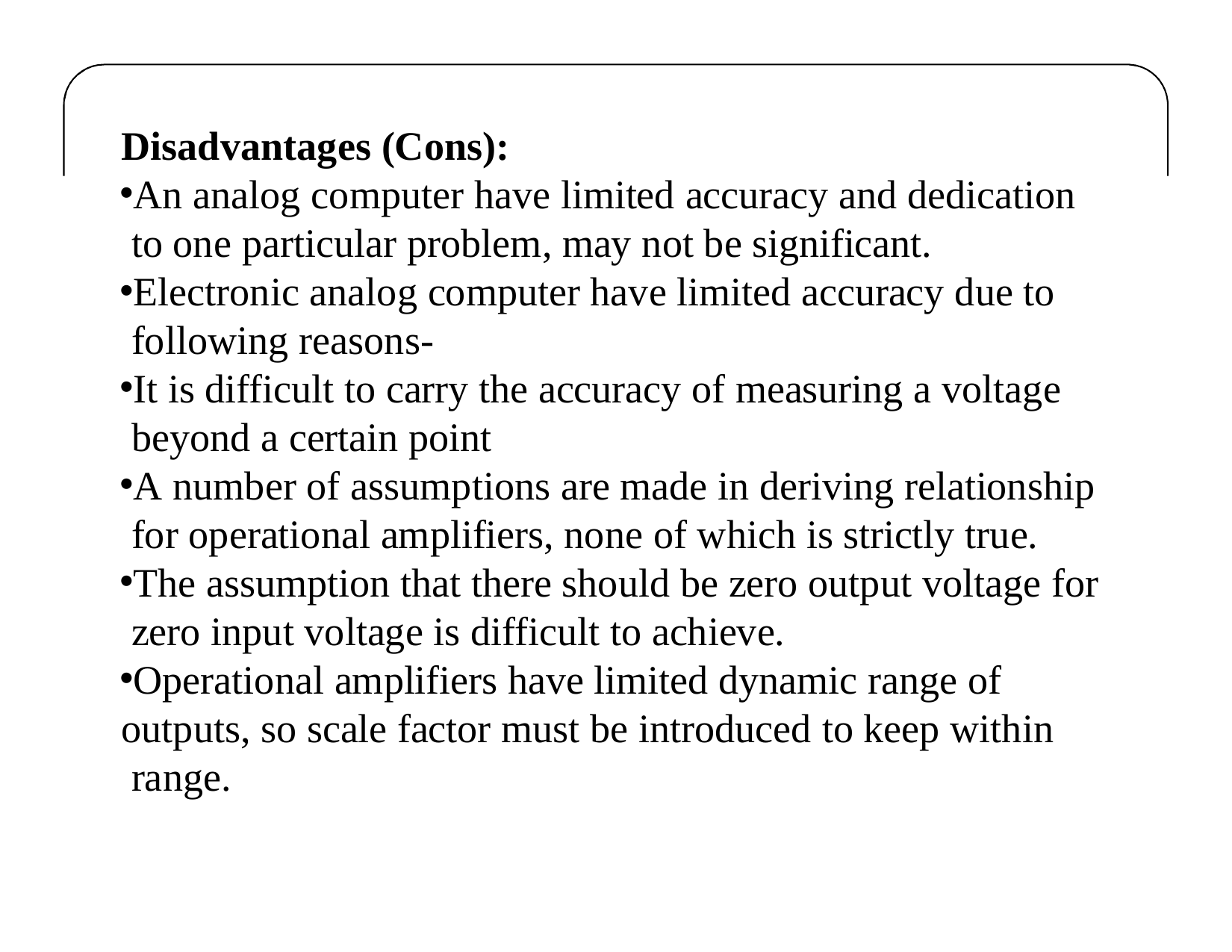

Disadvantages (Cons):
An analog computer have limited accuracy and dedication  to one particular problem, may not be significant.
Electronic analog computer have limited accuracy due to  following reasons-
It is difficult to carry the accuracy of measuring a voltage  beyond a certain point
A number of assumptions are made in deriving relationship  for operational amplifiers, none of which is strictly true.
The assumption that there should be zero output voltage for  zero input voltage is difficult to achieve.
Operational amplifiers have limited dynamic range of  outputs, so scale factor must be introduced to keep within  range.